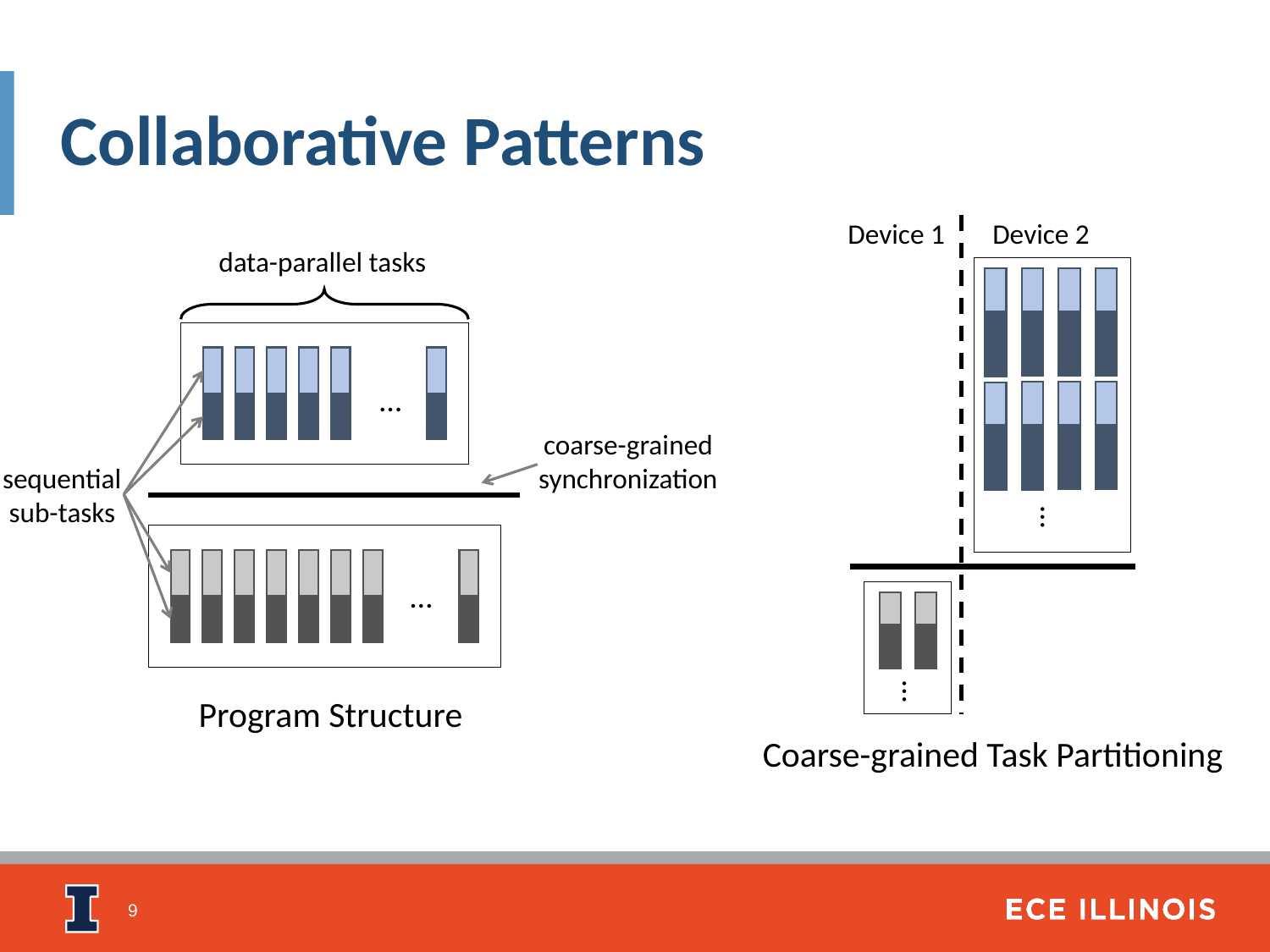

# Collaborative Patterns

Device 1
Device 2
data-parallel tasks

…

coarse-grained synchronization

sequential sub-tasks
…

…

…
Program Structure
Coarse-grained Task Partitioning